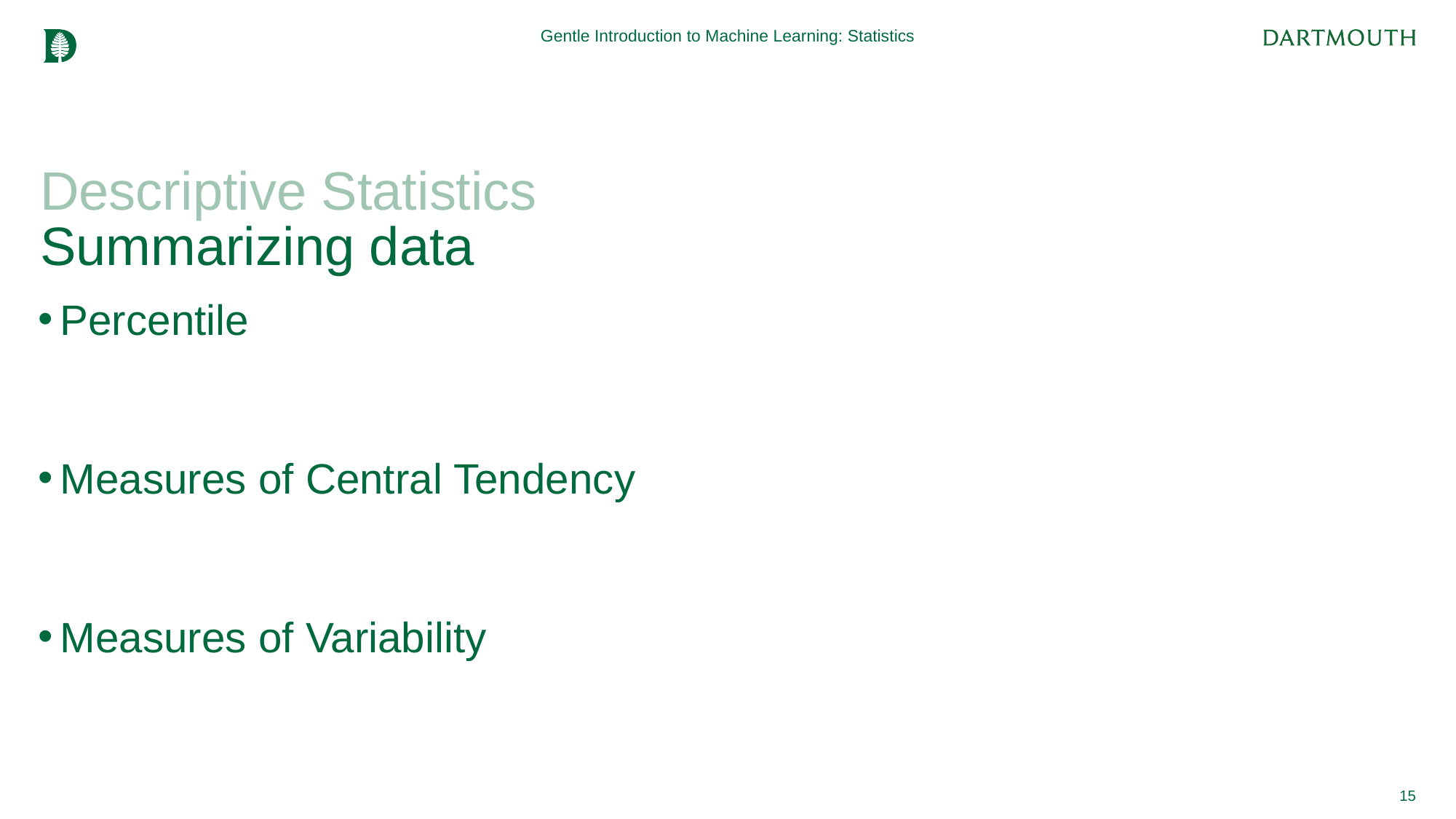

Gentle Introduction to Machine Learning: Statistics
# Descriptive Statistics Summarizing data
Percentile

Measures of Central Tendency

Measures of Variability
15